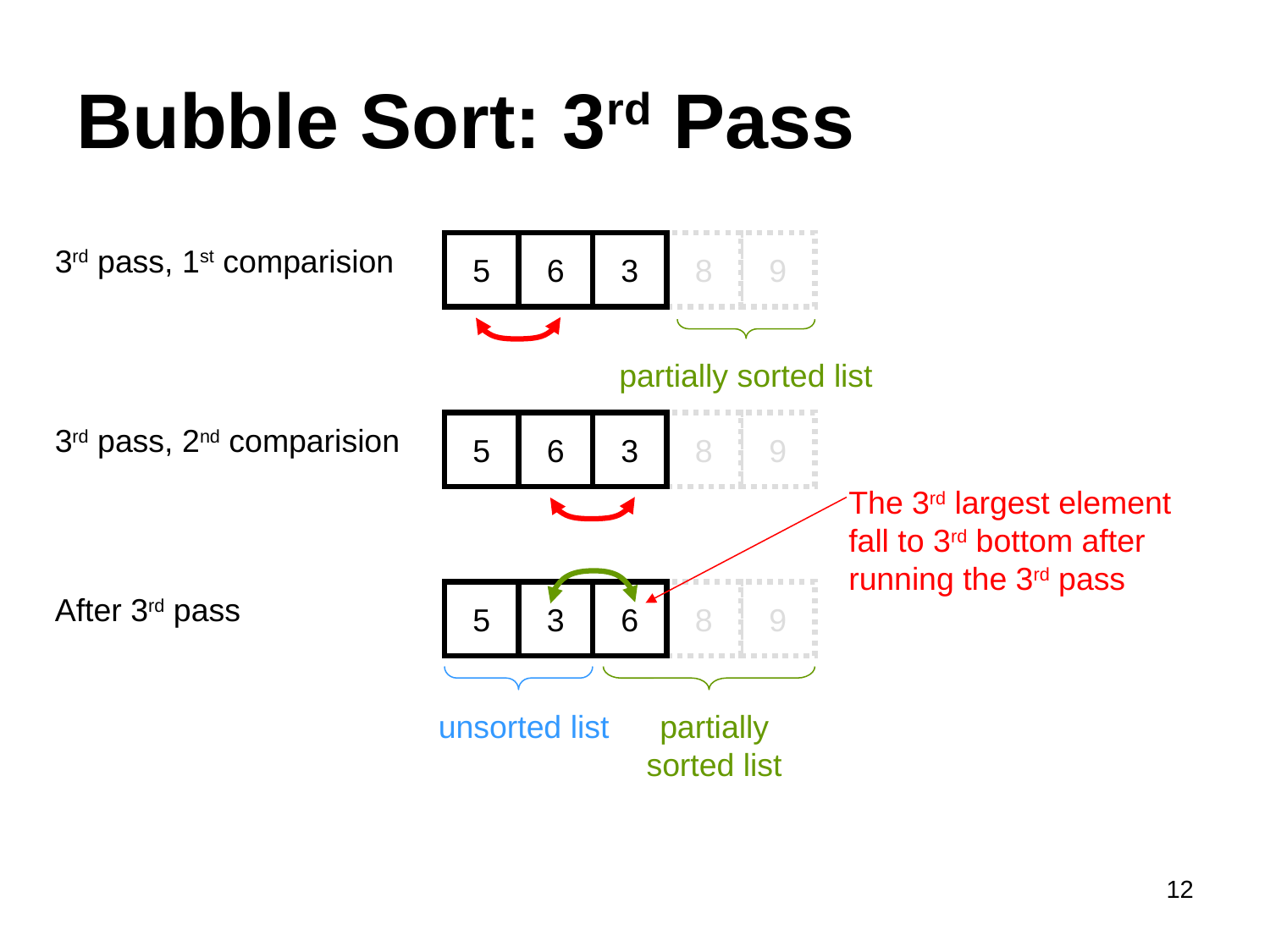

# Bubble Sort: 3rd Pass
5
6
3
8
9
3rd pass, 1st comparision

partially sorted list
5
6
3
8
9
3rd pass, 2nd comparision
The 3rd largest element fall to 3rd bottom after running the 3rd pass

5
3
6
8
9
After 3rd pass

unsorted list
partially
sorted list
12